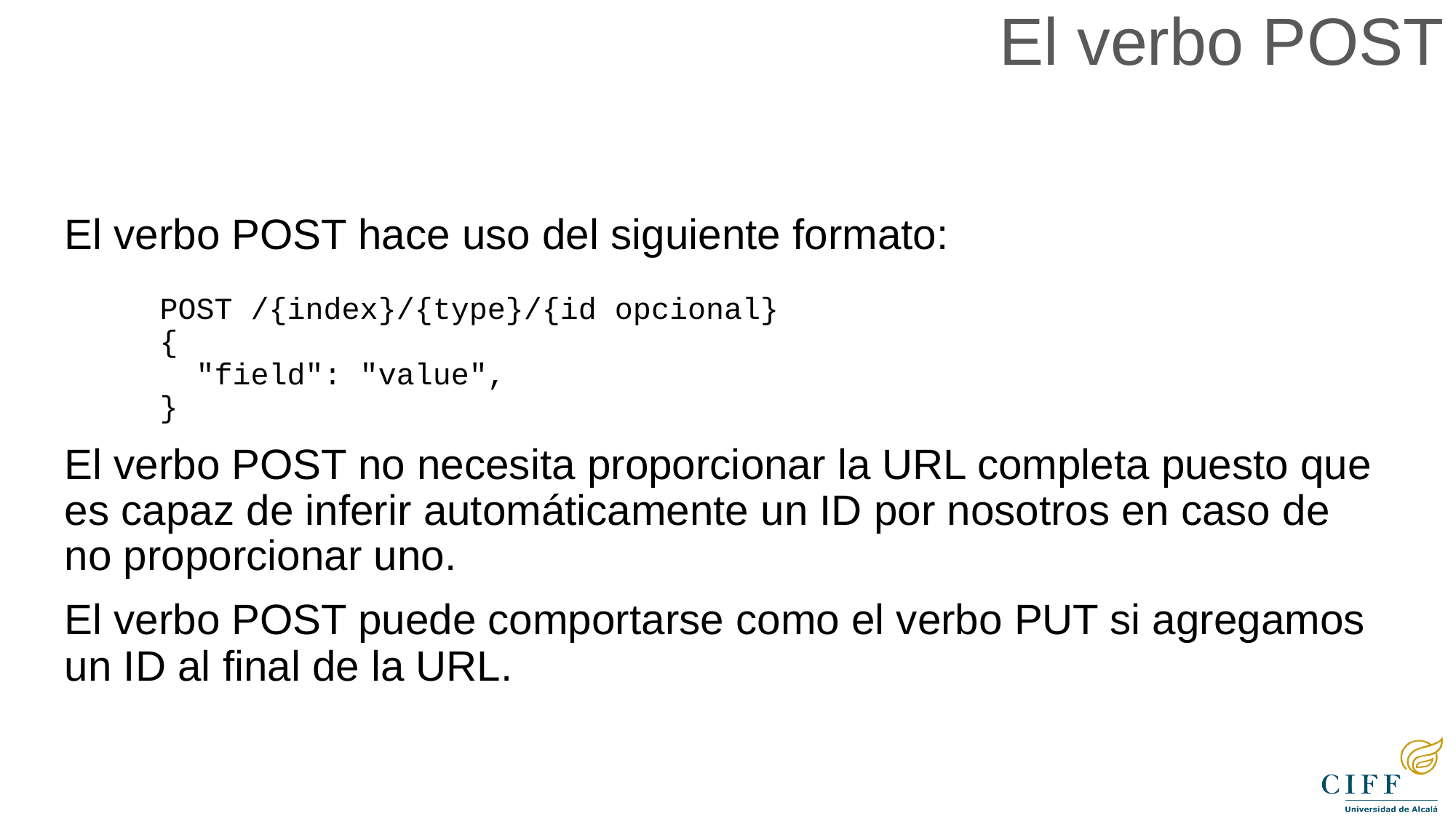

El verbo POST
El verbo POST hace uso del siguiente formato:

POST /{index}/{type}/{id opcional}
{
  "field": "value",
}
El verbo POST no necesita proporcionar la URL completa puesto que es capaz de inferir automáticamente un ID por nosotros en caso de no proporcionar uno.
El verbo POST puede comportarse como el verbo PUT si agregamos un ID al final de la URL.